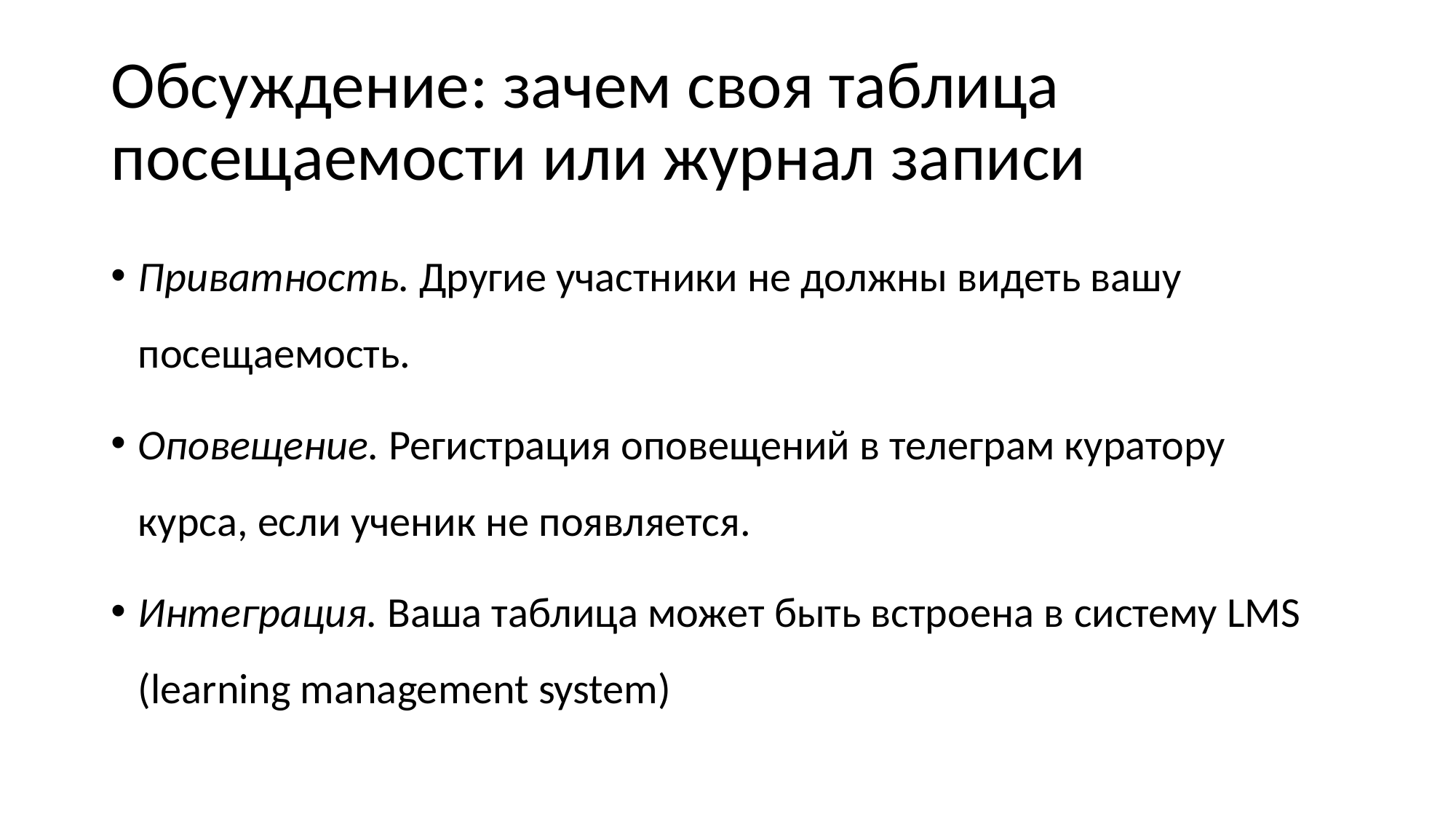

# Обсуждение: зачем своя таблица посещаемости или журнал записи
Приватность. Другие участники не должны видеть вашу посещаемость.
Оповещение. Регистрация оповещений в телеграм куратору курса, если ученик не появляется.
Интеграция. Ваша таблица может быть встроена в систему LMS (learning management system)